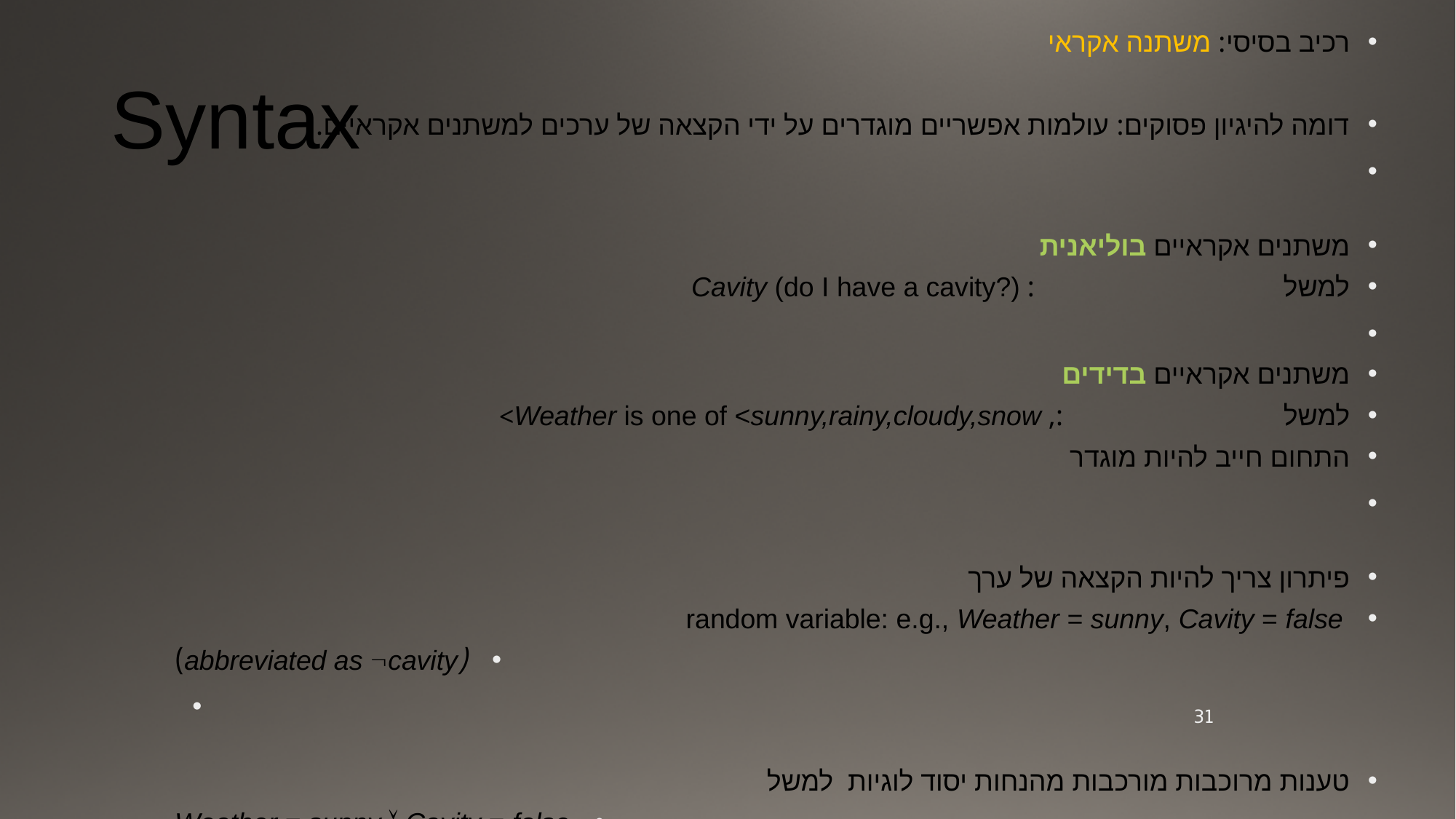

רכיב בסיסי: משתנה אקראי

דומה להיגיון פסוקים: עולמות אפשריים מוגדרים על ידי הקצאה של ערכים למשתנים אקראיים.

משתנים אקראיים בוליאנית
למשל                                   : Cavity (do I have a cavity?)

משתנים אקראיים בדידים
למשל                               :, Weather is one of <sunny,rainy,cloudy,snow>
התחום חייב להיות מוגדר

פיתרון צריך להיות הקצאה של ערך
 random variable: e.g., Weather = sunny, Cavity = false
 (abbreviated as ¬cavity)

טענות מרוכבות מורכבות מהנחות יסוד לוגיות  למשל
 Weather = sunny ∨ Cavity = false
# Syntax
31